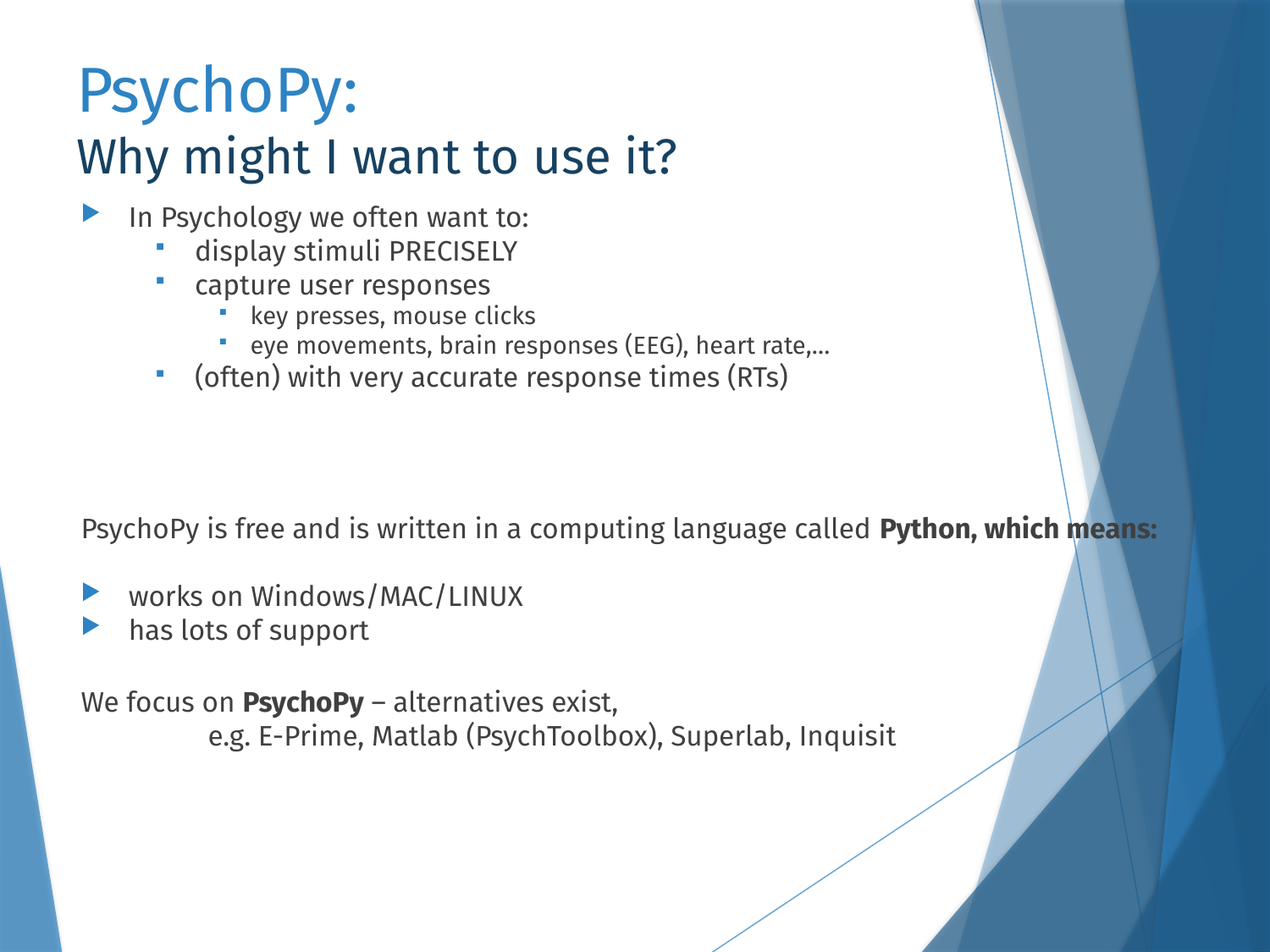

# PsychoPy: Why might I want to use it?
In Psychology we often want to:
display stimuli PRECISELY
capture user responses
key presses, mouse clicks
eye movements, brain responses (EEG), heart rate,…
(often) with very accurate response times (RTs)

PsychoPy is free and is written in a computing language called Python, which means:

works on Windows/MAC/LINUX
has lots of support

We focus on PsychoPy – alternatives exist,
	e.g. E-Prime, Matlab (PsychToolbox), Superlab, Inquisit